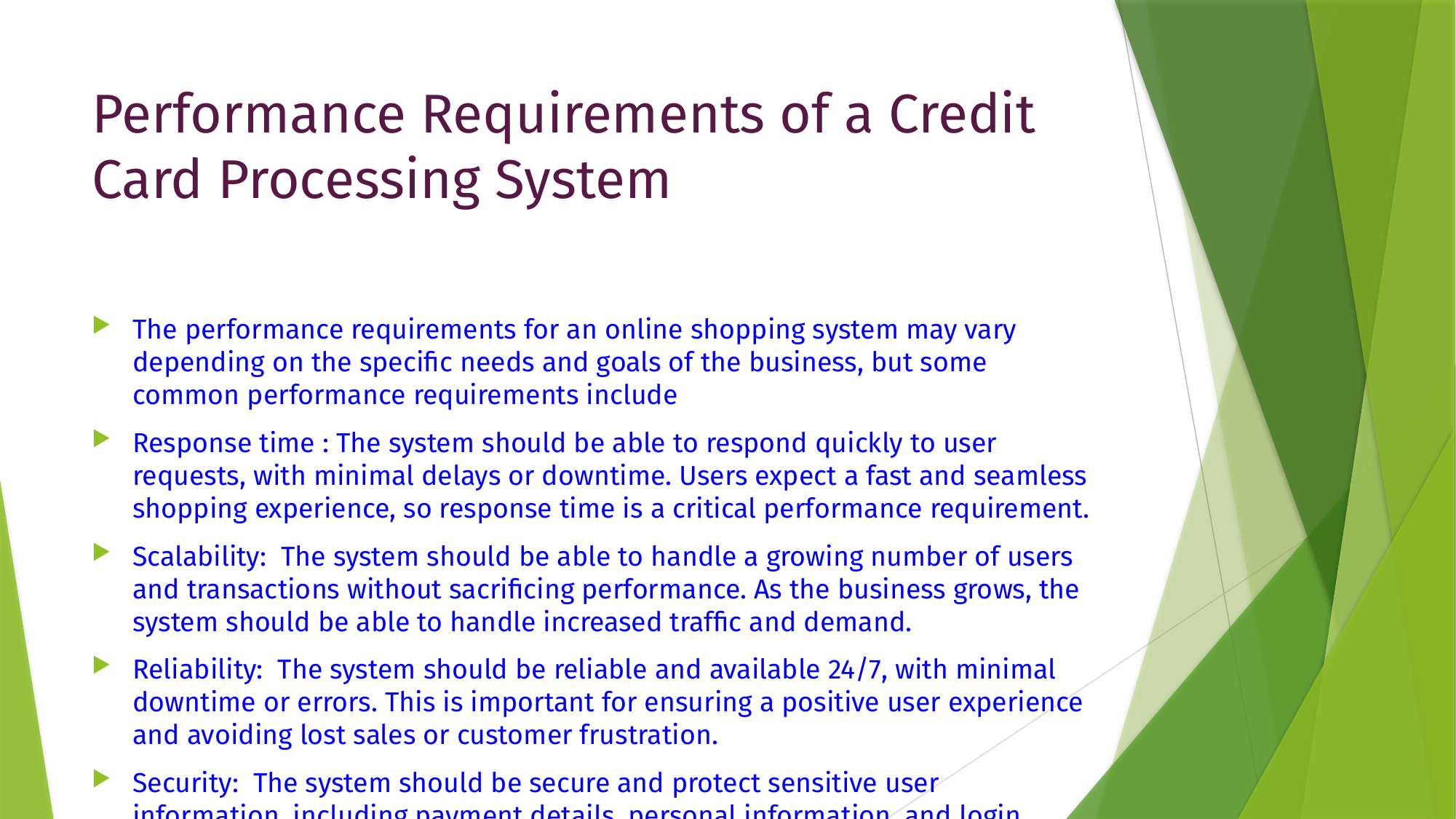

# Performance Requirements of a Credit Card Processing System

The performance requirements for an online shopping system may vary depending on the specific needs and goals of the business, but some common performance requirements include
Response time : The system should be able to respond quickly to user requests, with minimal delays or downtime. Users expect a fast and seamless shopping experience, so response time is a critical performance requirement.
Scalability:  The system should be able to handle a growing number of users and transactions without sacrificing performance. As the business grows, the system should be able to handle increased traffic and demand.
Reliability:  The system should be reliable and available 24/7, with minimal downtime or errors. This is important for ensuring a positive user experience and avoiding lost sales or customer frustration.
Security:  The system should be secure and protect sensitive user information, including payment details, personal information, and login credentials.
Usability:  The system should be easy to use and navigate, with clear and intuitive interfaces that allow users to quickly find what they are looking for and complete purchases with ease.
Compatibility:  The system should be compatible with a wide range of devices and browsers, to ensure that users can access the system from any device or platform.
Load testing:  The system should be tested under heavy loads to ensure that it can handle high levels of traffic and transactions without slowing down or crashing. Overall, the performance requirements for an online shopping system should prioritize speed, reliability, security, and usability to ensure a positive user experience and maximize sales and revenue for the business.